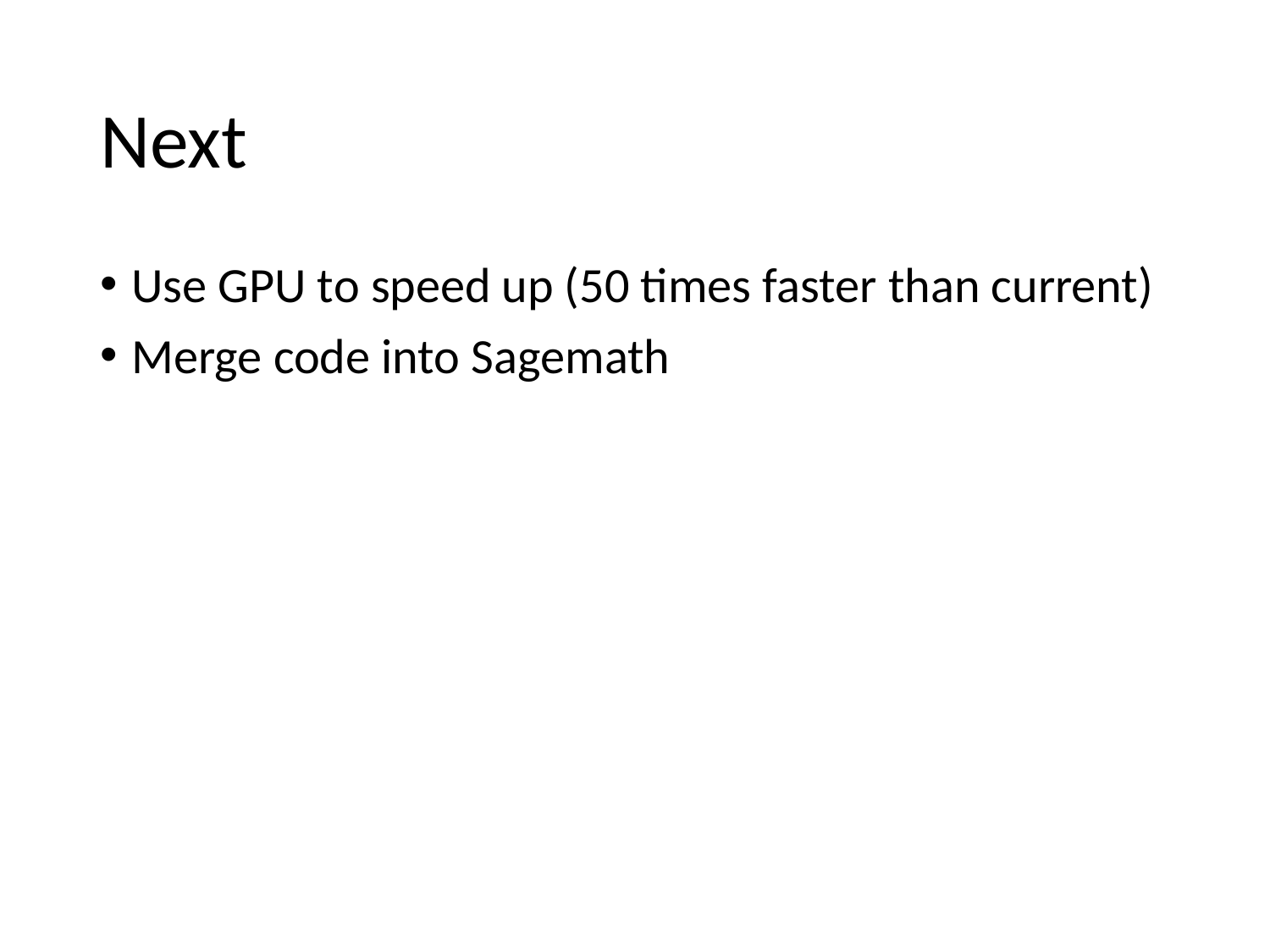

# Next
Use GPU to speed up (50 times faster than current)
Merge code into Sagemath